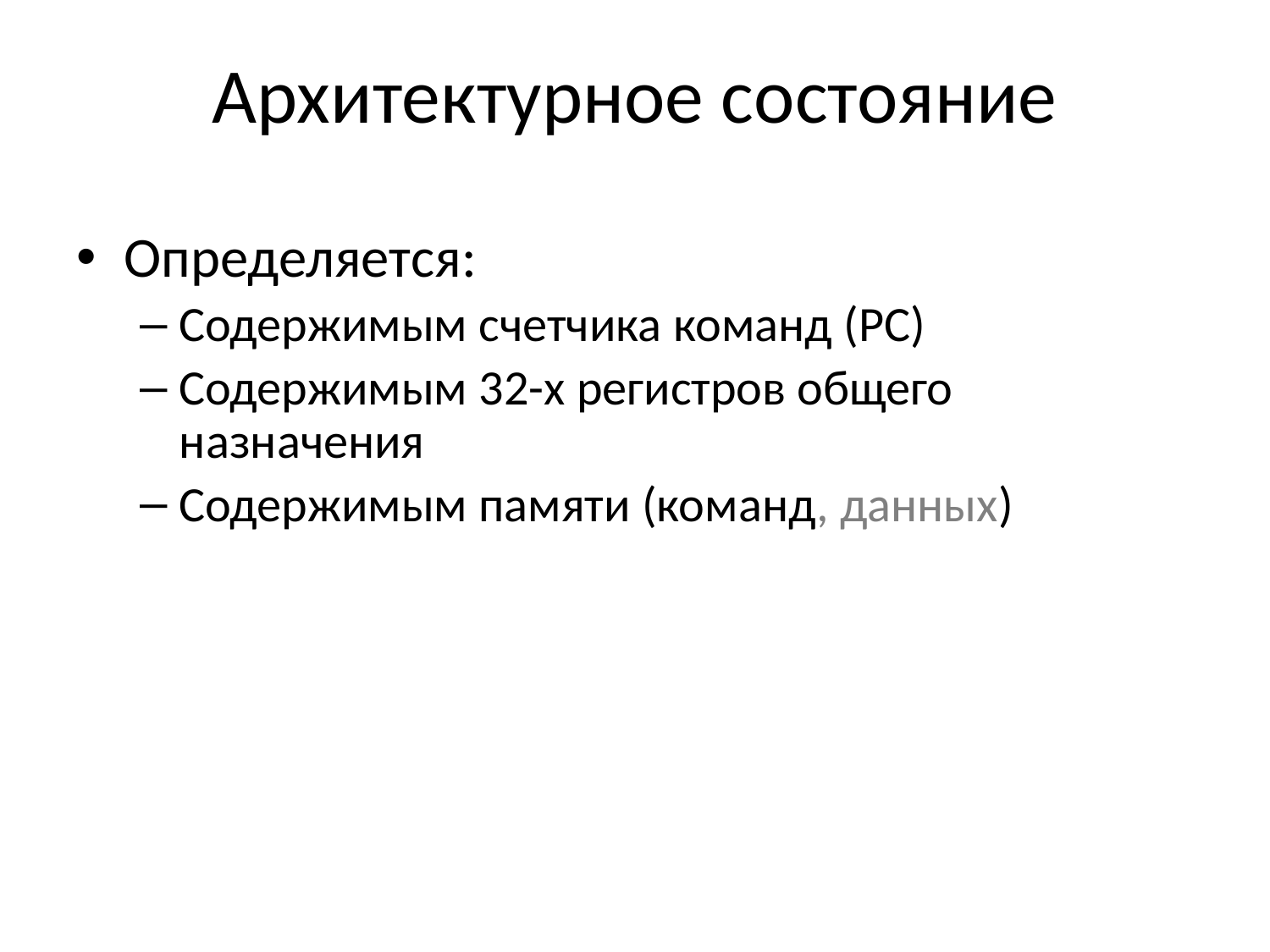

# Архитектурное состояние
Определяется:
Содержимым счетчика команд (PC)
Содержимым 32-х регистров общего назначения
Содержимым памяти (команд, данных)